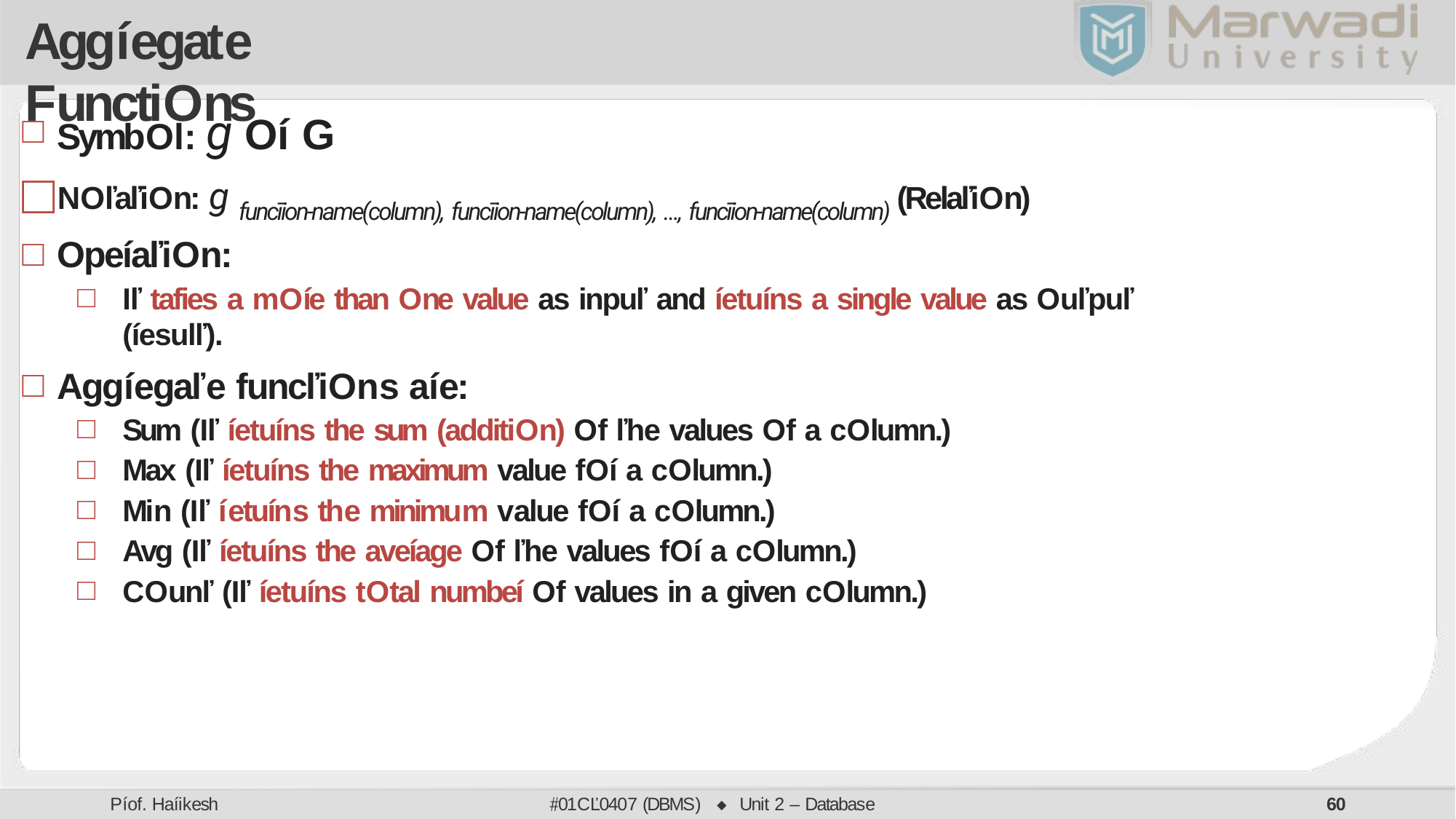

# Aggíegate Functions
Symbol: g oí G
Noľaľion: g funcīion-name(column), funcīion-name(column), …, funcīion-name(column) (Relaľion)
Opeíaľion:
Iľ tafies a moíe than one value as inpuľ and íetuíns a single value as ouľpuľ (íesulľ).
Aggíegaľe funcľions aíe:
Sum (Iľ íetuíns the sum (addition) of ľhe values of a column.)
Max (Iľ íetuíns the maximum value foí a column.)
Min (Iľ íetuíns the minimum value foí a column.)
Avg (Iľ íetuíns the aveíage of ľhe values foí a column.)
Counľ (Iľ íetuíns total numbeí of values in a given column.)
01CĽ0407 (DBMS)   ⬥  Unit 2 – Database Models
Píof. Haíikesh Chauhan
60